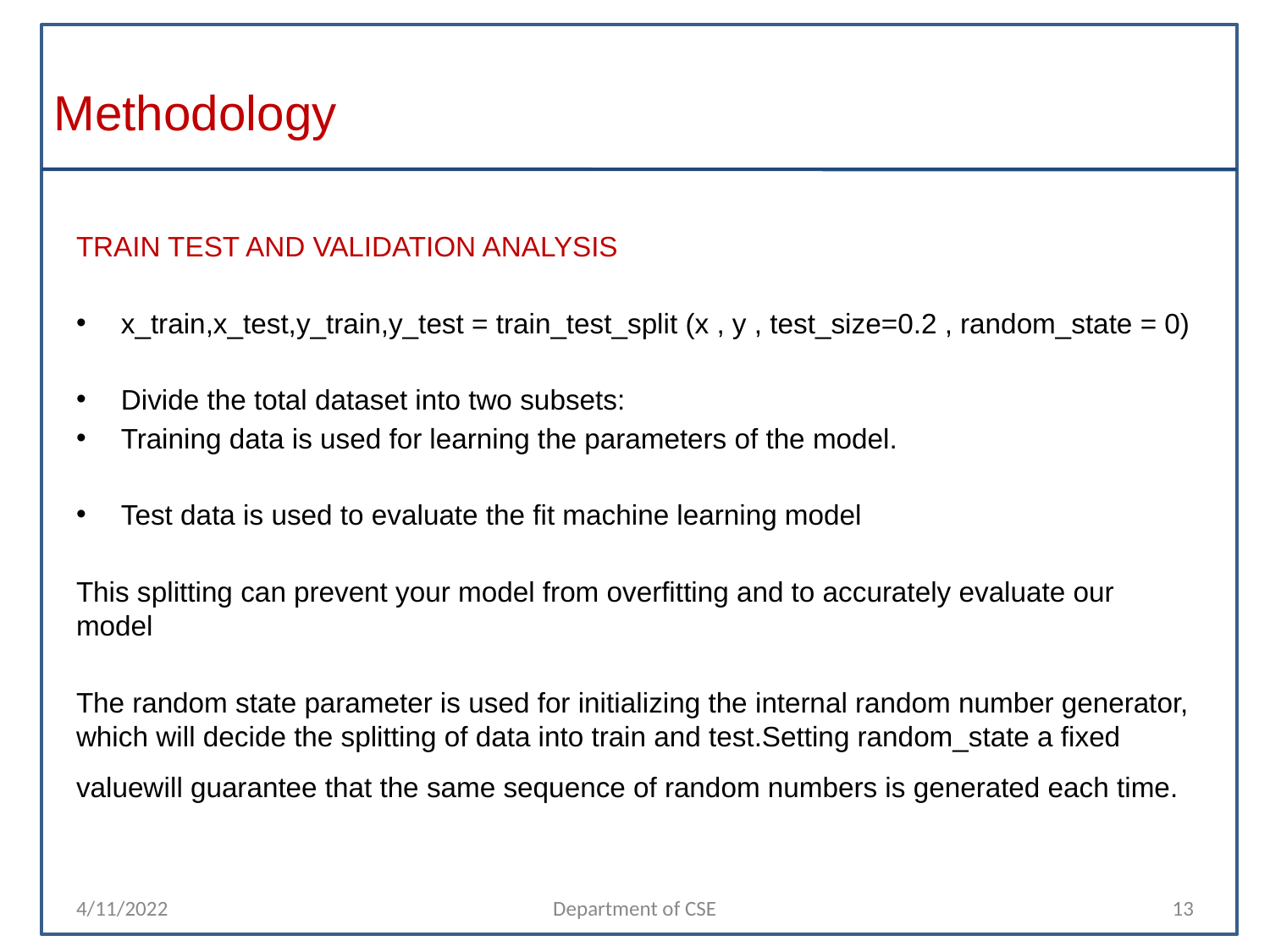

# Methodology
TRAIN TEST AND VALIDATION ANALYSIS

x_train,x_test,y_train,y_test = train_test_split (x , y , test_size=0.2 , random_state = 0)

Divide the total dataset into two subsets: ​
Training data is used for learning the parameters of the model.​

Test data is used to evaluate the fit machine learning model

This splitting can prevent your model from overfitting and to accurately evaluate our model

The random state parameter is used for initializing the internal random number generator, which will decide the splitting of data into train and test.Setting random_state a fixed valuewill guarantee that the same sequence of random numbers is generated each time.
4/11/2022
Department of CSE
13